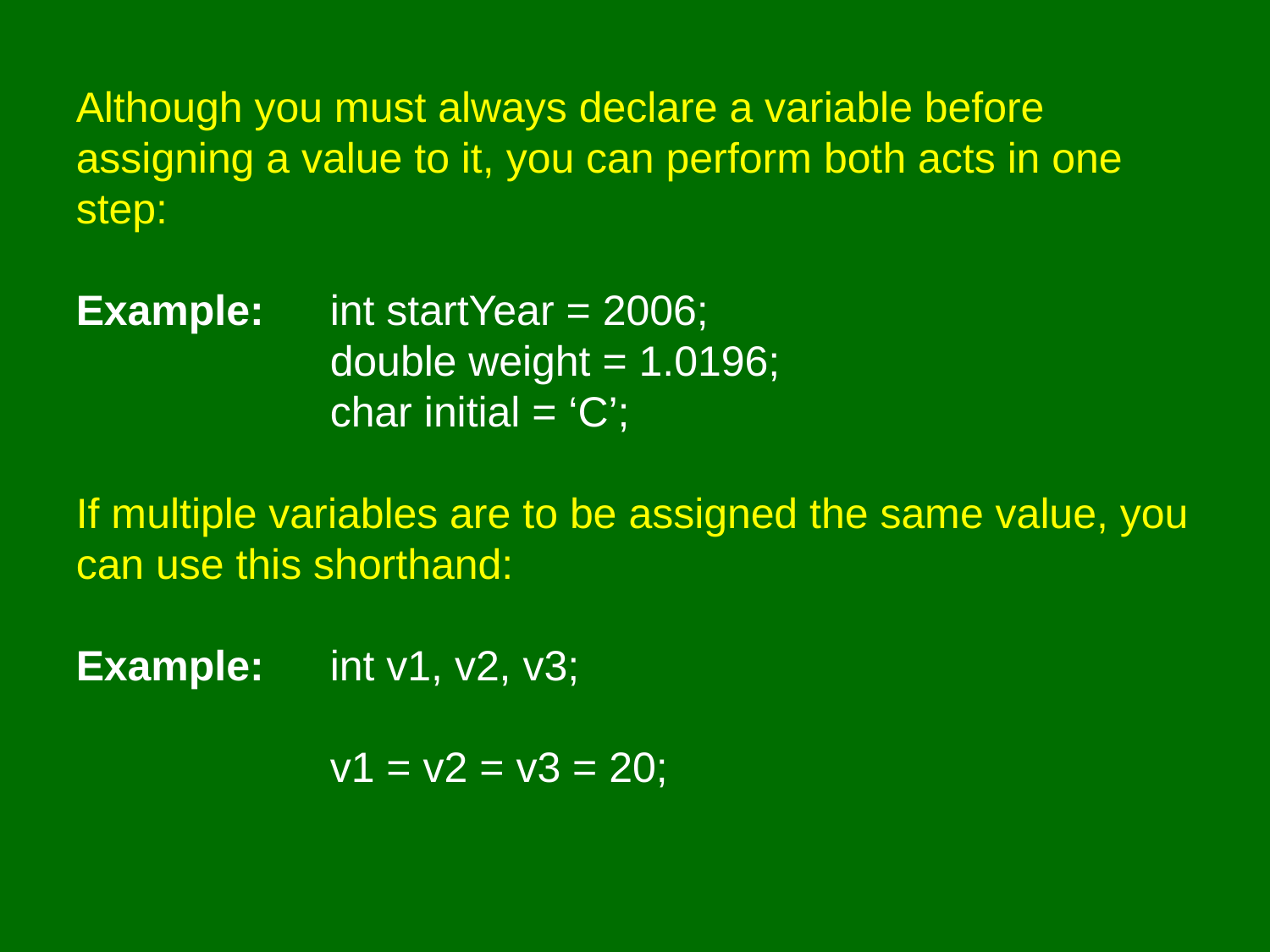

Although you must always declare a variable before assigning a value to it, you can perform both acts in one step:

Example: 	int startYear = 2006;
		double weight = 1.0196;
		char initial = ‘C’;

If multiple variables are to be assigned the same value, you can use this shorthand:

Example:	int v1, v2, v3;

		v1 = v2 = v3 = 20;